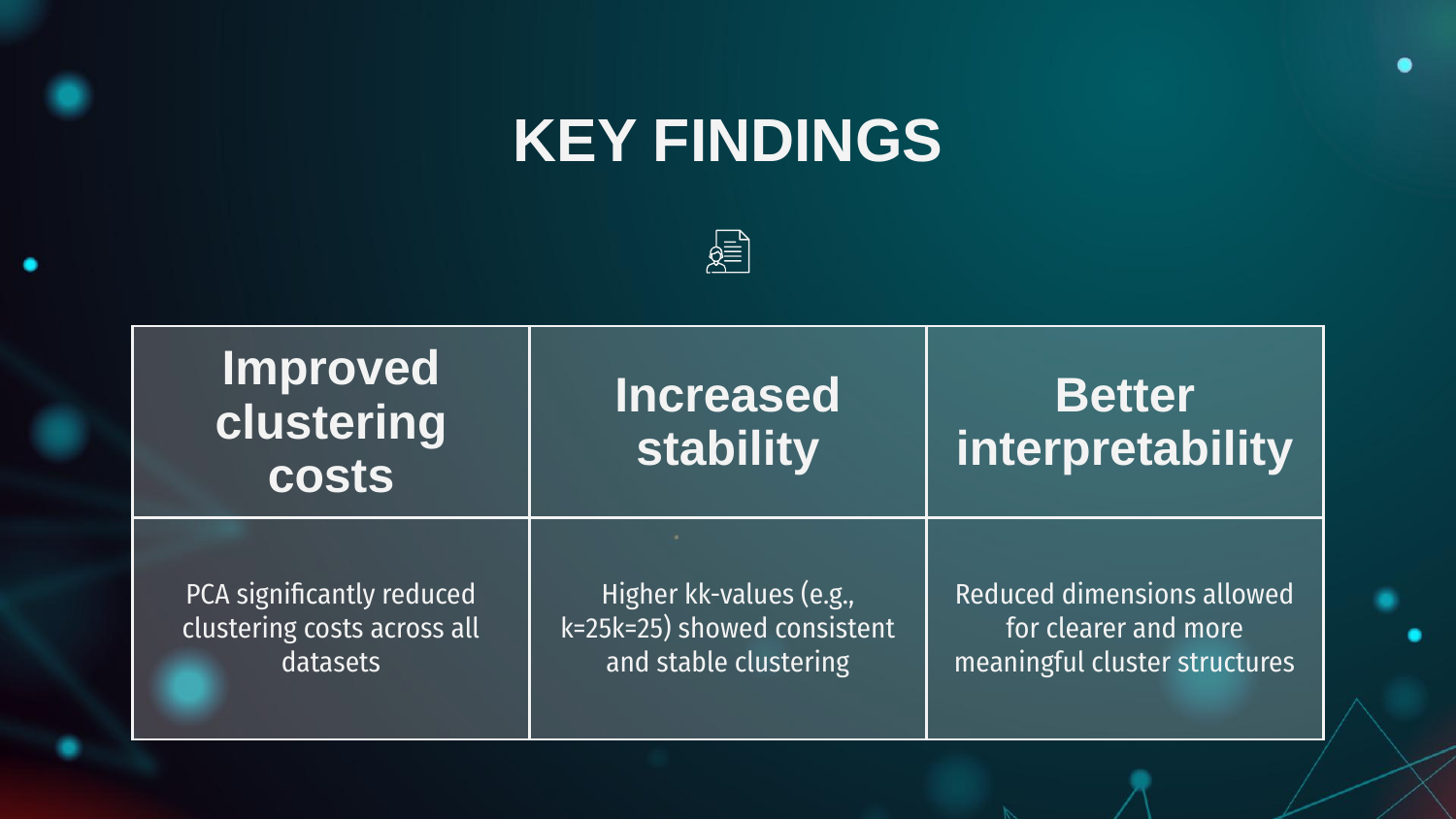

# KEY FINDINGS

| Improved clustering costs | Increased stability | Better interpretability |
| --- | --- | --- |
| PCA significantly reduced clustering costs across all datasets | Higher kk-values (e.g., k=25k=25) showed consistent and stable clustering | Reduced dimensions allowed for clearer and more meaningful cluster structures |